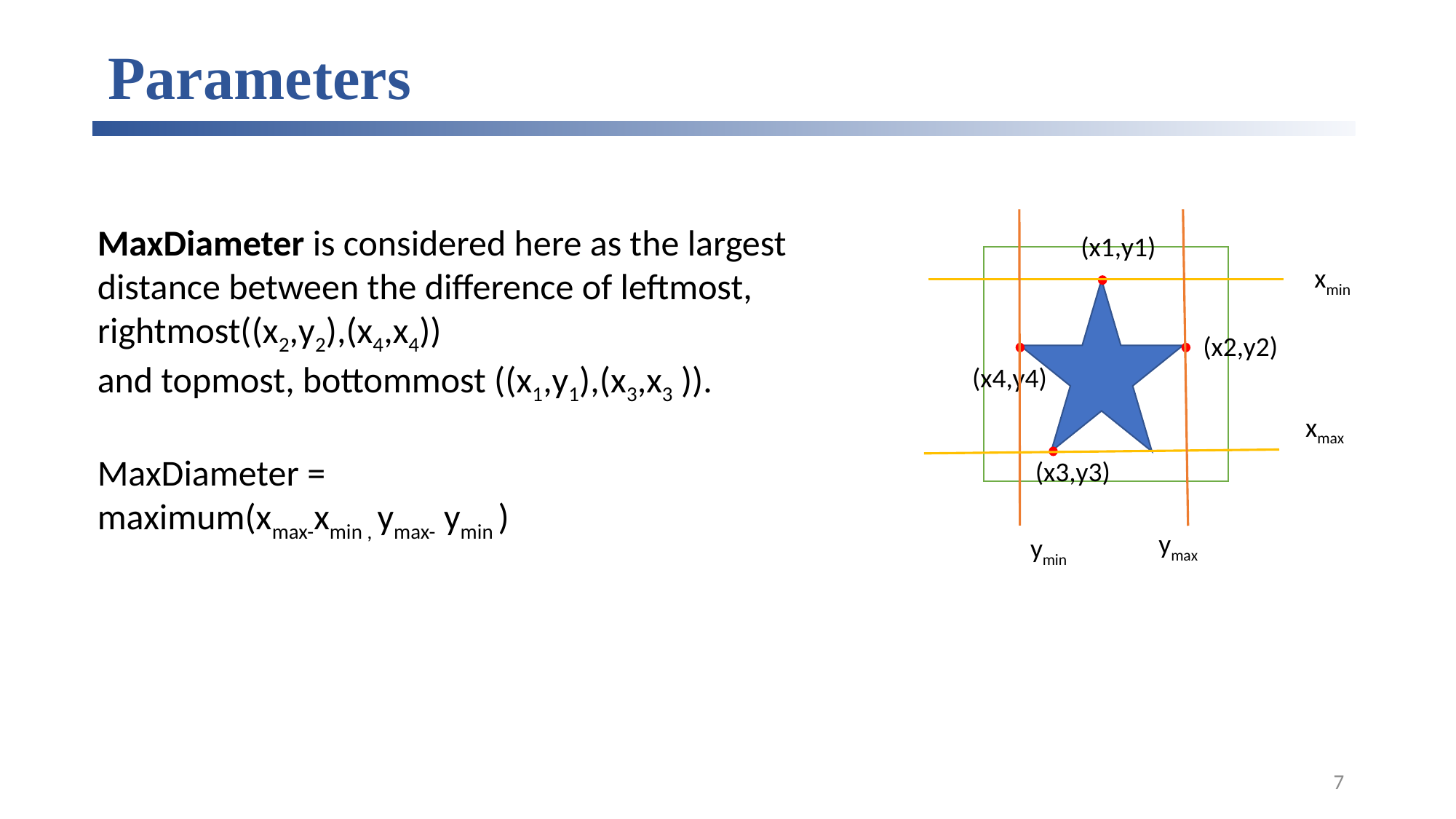

# Parameters
MaxDiameter is considered here as the largest distance between the difference of leftmost, rightmost((x2,y2),(x4,x4))
and topmost, bottommost ((x1,y1),(x3,x3 )).

MaxDiameter =
maximum(xmax-xmin , ymax- ymin )
(x1,y1)

xmin

(x2,y2)

(x4,y4)
xmax

(x3,y3)
ymax
ymin
7